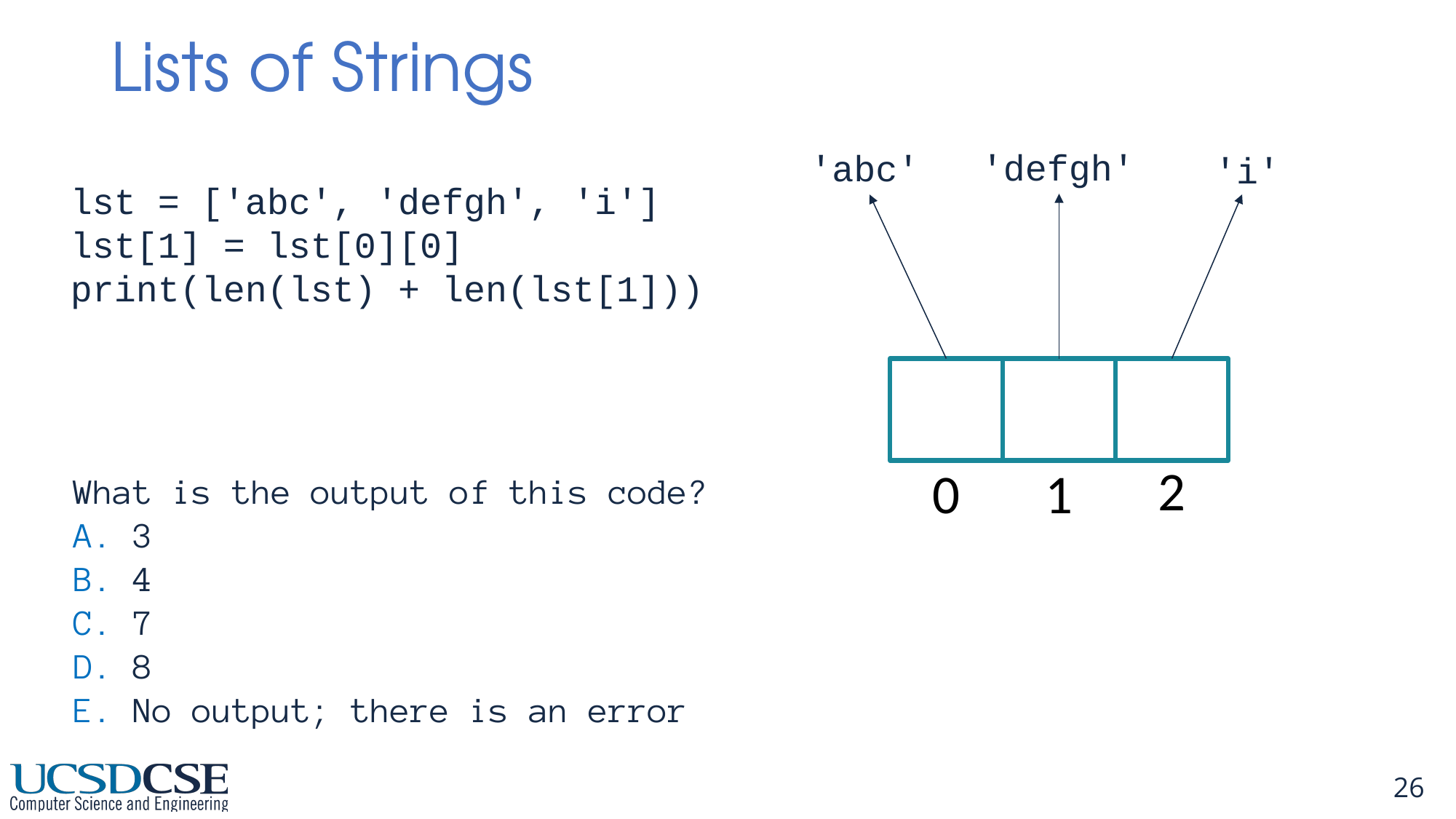

Lists of Strings
'defgh'
'abc'
'i'
lst = ['abc', 'defgh', 'i']
lst[1] = lst[0][0]
print(len(lst) + len(lst[1]))

2
0
1
What is the output of this code?
A. 3
B. 4
C. 7
D. 8
E. No output; there is an error